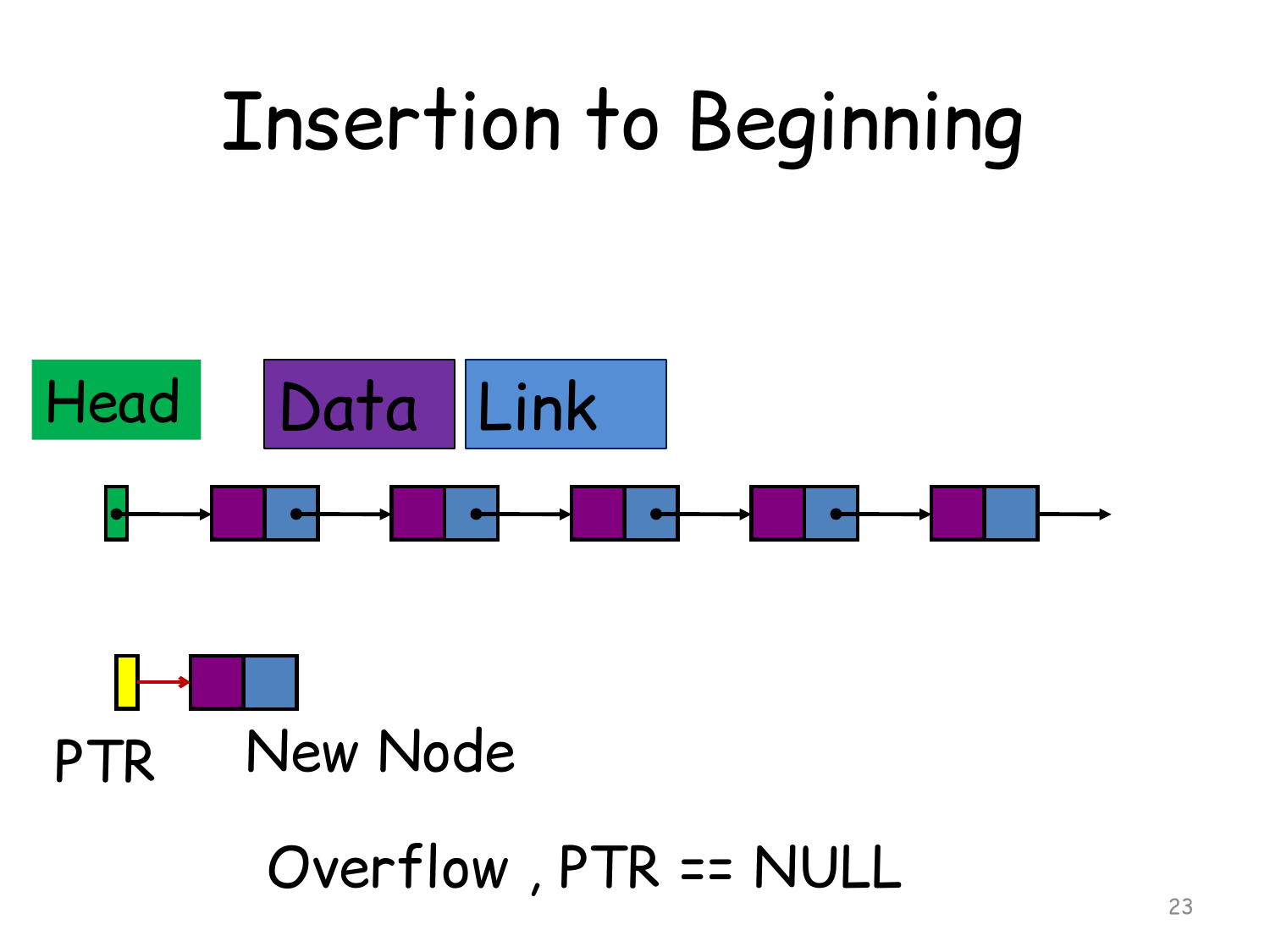

# Insertion to Beginning

Head
Data
Link

New Node
PTR
Overflow , PTR == NULL
23